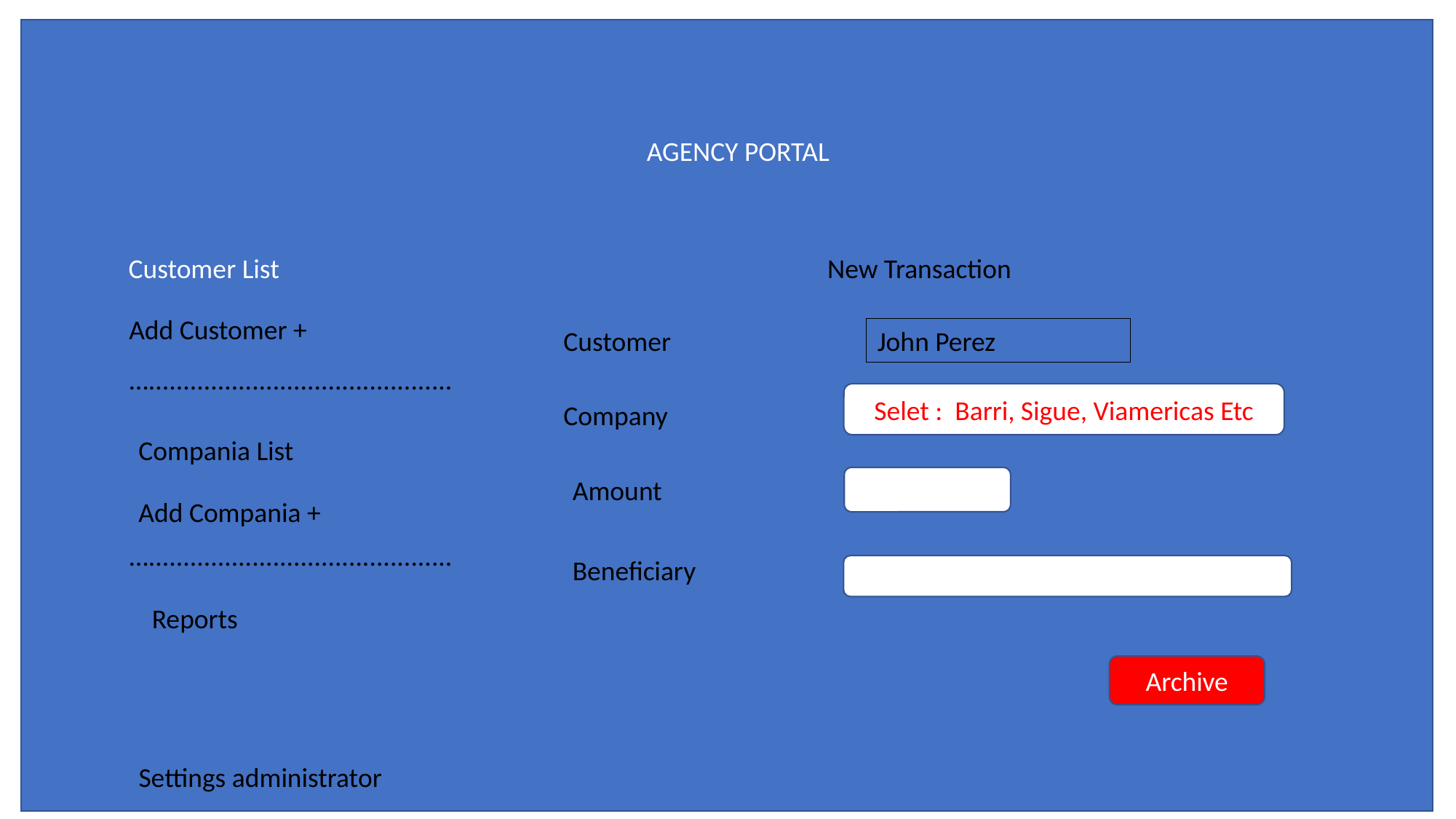

AGENCY PORTAL
New Transaction
Customer List
Add Customer +
Customer
John Perez
…............................................
Selet :  Barri, Sigue, Viamericas Etc
Company
Compania List

Amount
Add Compania +
…............................................
Beneficiary

Reports
Archive
Settings administrator